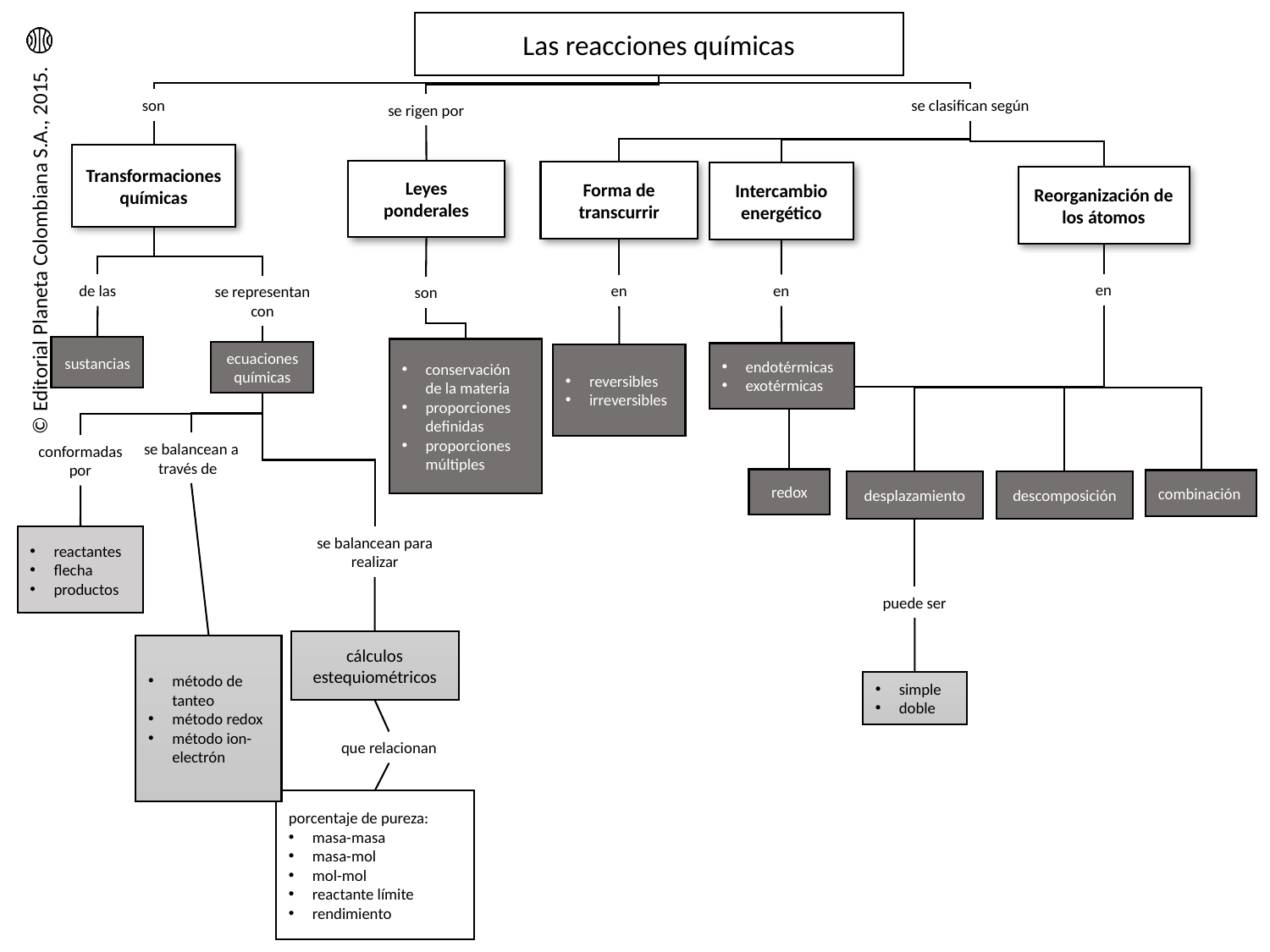

Las reacciones químicas
son
se clasifican según
se rigen por
Transformaciones químicas
Leyes ponderales
Forma de transcurrir
Intercambio energético
Reorganización de los átomos
en
de las
en
en
se representan con
son
sustancias
conservación de la materia
proporciones definidas
proporciones múltiples
ecuaciones químicas
endotérmicas
exotérmicas
reversibles
irreversibles
se balancean a través de
conformadas por
redox
combinación
descomposición
desplazamiento
reactantes
flecha
productos
se balancean para realizar
puede ser
cálculos estequiométricos
método de tanteo
método redox
método ion-electrón
simple
doble
que relacionan
porcentaje de pureza:
masa-masa
masa-mol
mol-mol
reactante límite
rendimiento